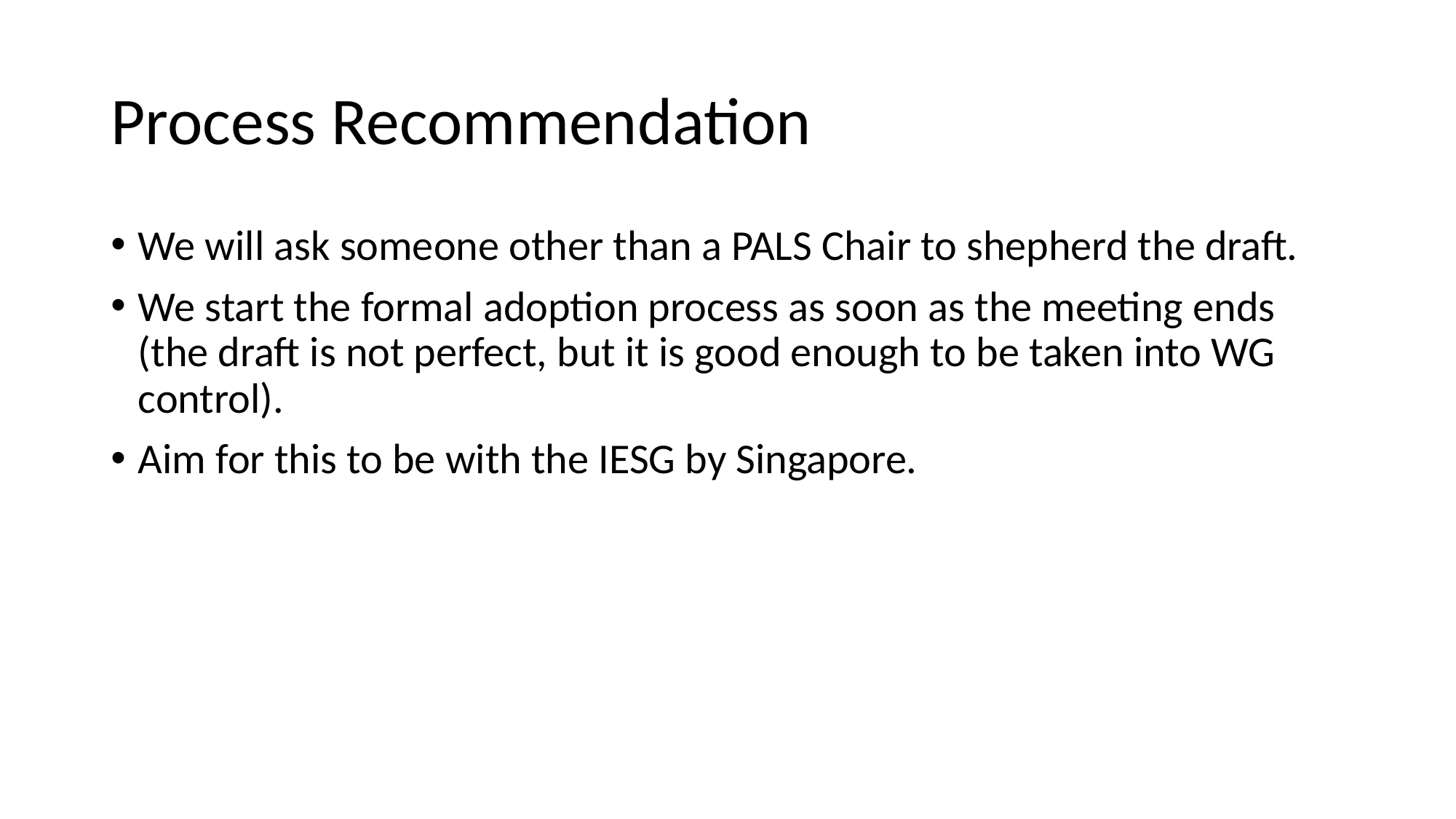

# Process Recommendation
We will ask someone other than a PALS Chair to shepherd the draft.
We start the formal adoption process as soon as the meeting ends (the draft is not perfect, but it is good enough to be taken into WG control).
Aim for this to be with the IESG by Singapore.